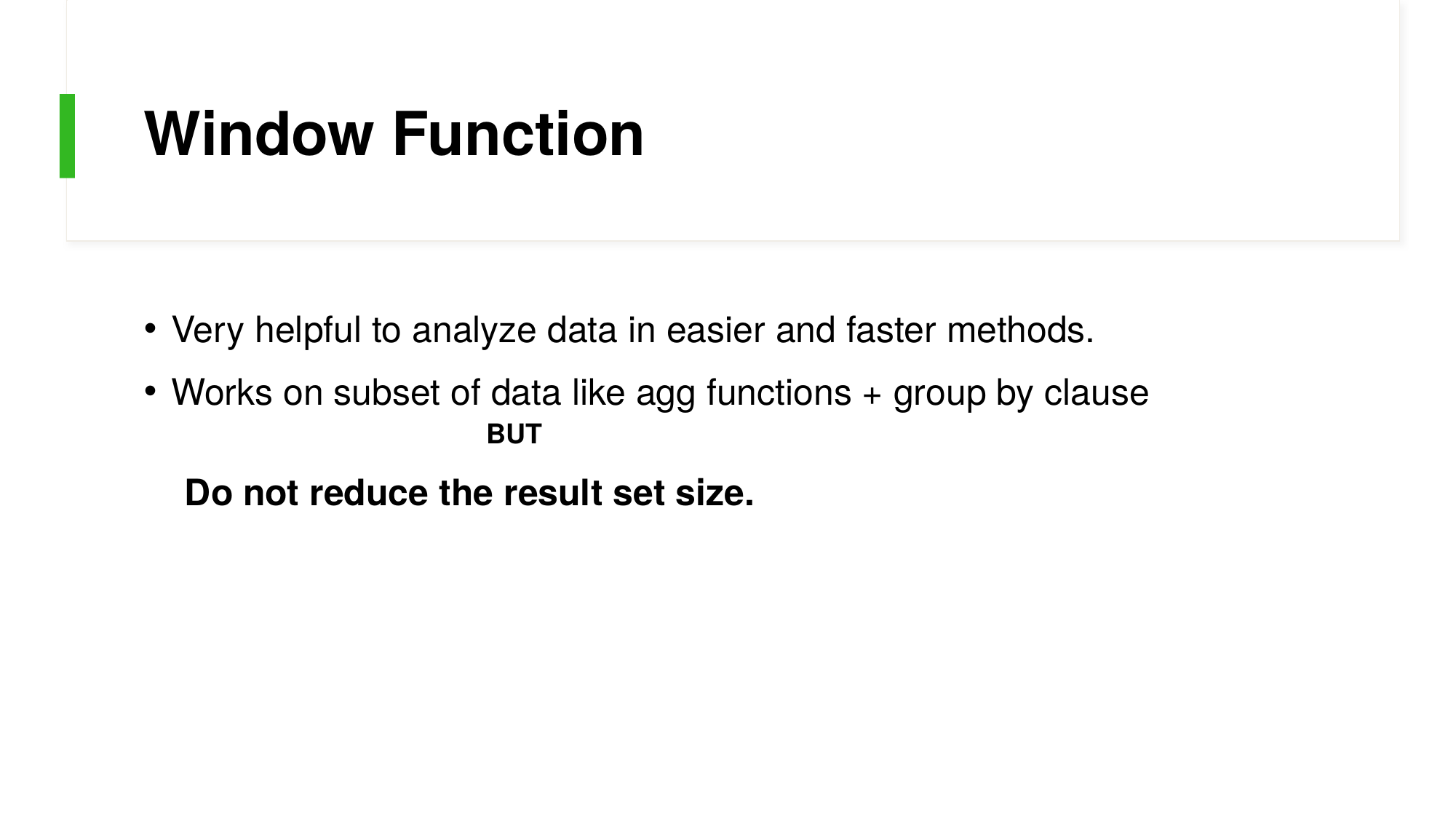

# Window Function
Very helpful to analyze data in easier and faster methods.
Works on subset of data like agg functions + group by clause
  BUT
    Do not reduce the result set size.